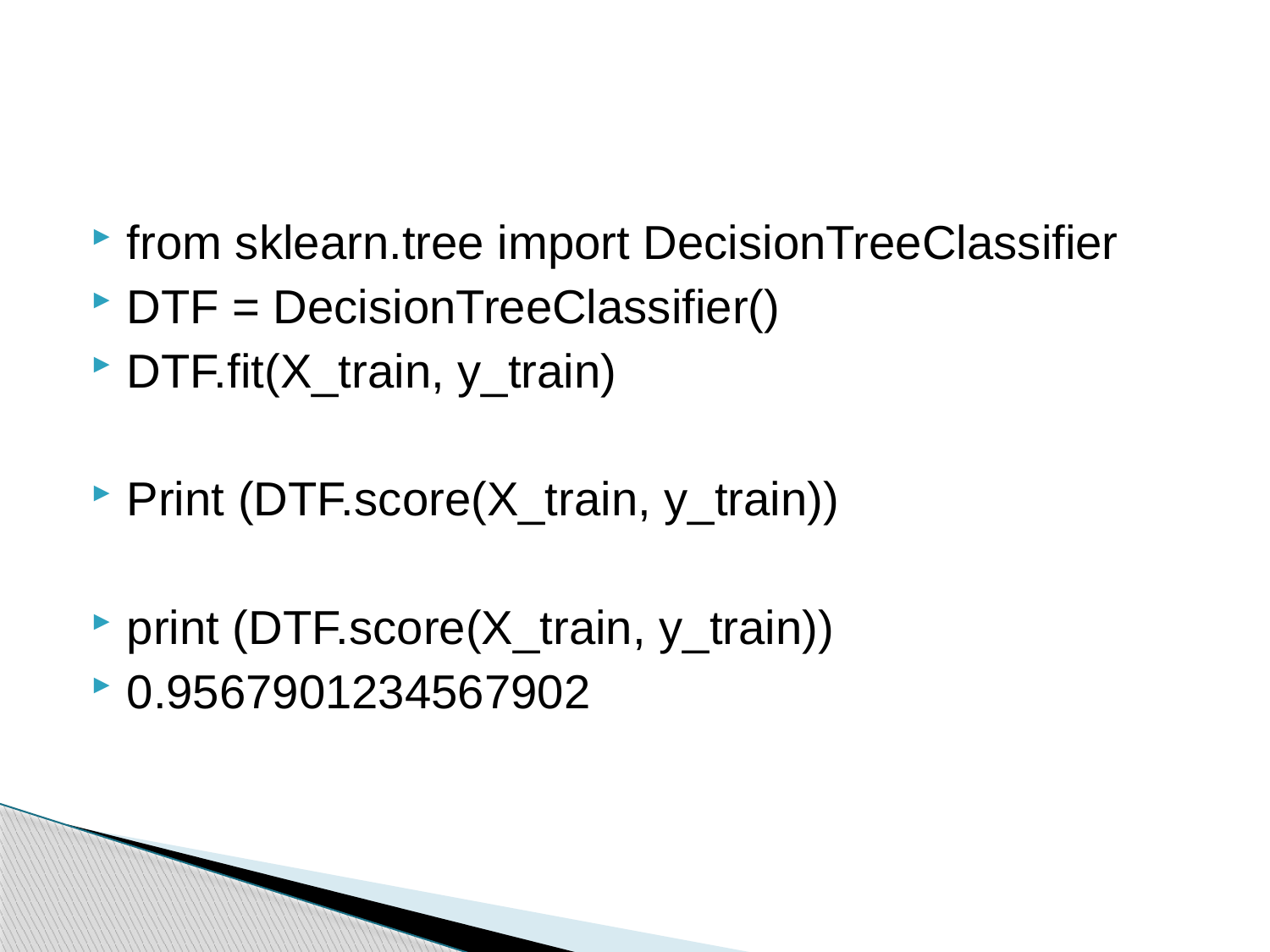

#
from sklearn.tree import DecisionTreeClassifier
DTF = DecisionTreeClassifier()
DTF.fit(X_train, y_train)

Print (DTF.score(X_train, y_train))

print (DTF.score(X_train, y_train))
0.9567901234567902